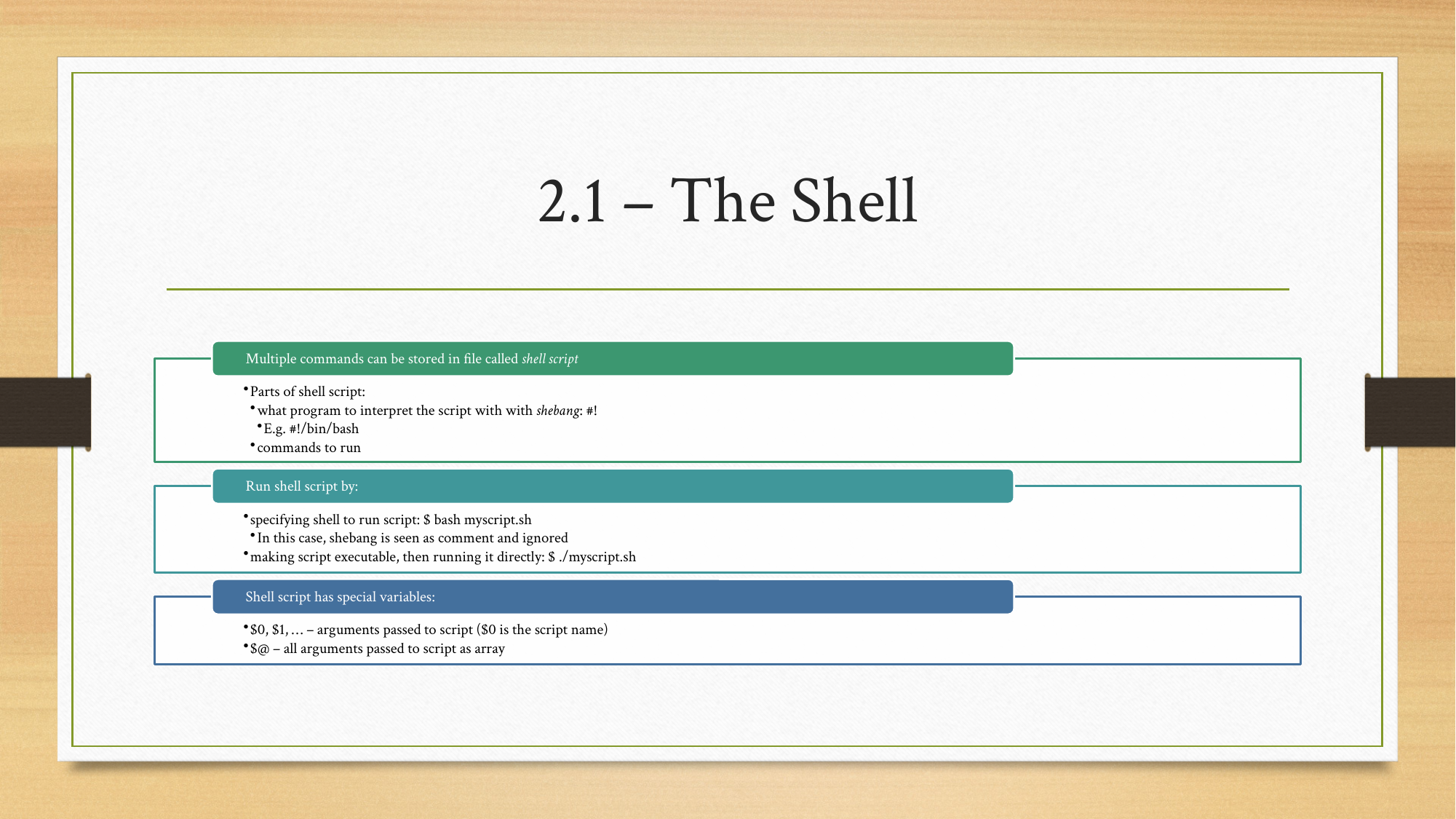

# 2.1 – The Shell
Parts of shell script:
what program to interpret the script with with shebang: #!
E.g. #!/bin/bash
commands to run
Multiple commands can be stored in file called shell script
specifying shell to run script: $ bash myscript.sh
In this case, shebang is seen as comment and ignored
making script executable, then running it directly: $ ./myscript.sh
Run shell script by:
$0, $1, … – arguments passed to script ($0 is the script name)
$@ – all arguments passed to script as array
Shell script has special variables: